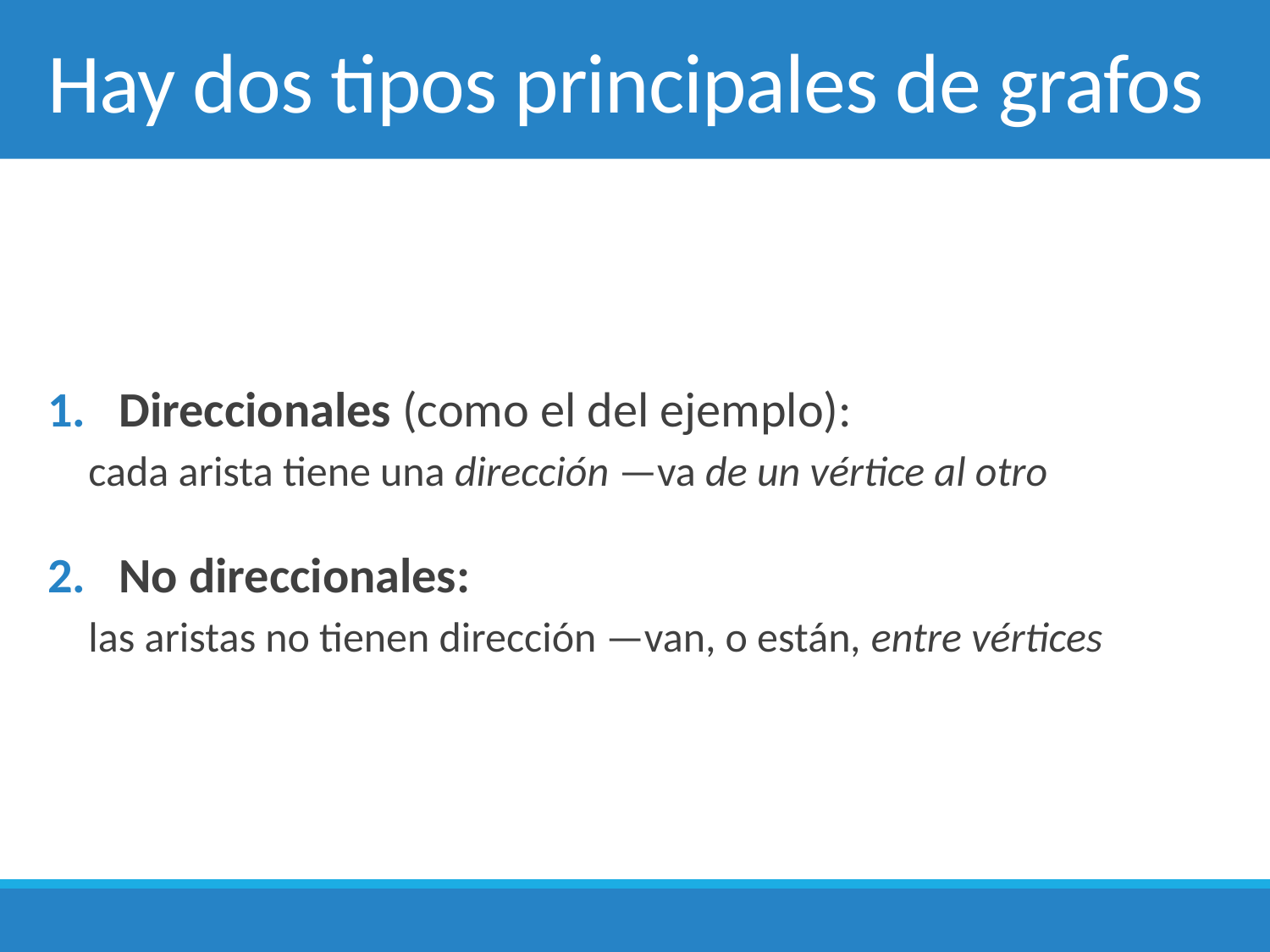

# Hay dos tipos principales de grafos
Direccionales (como el del ejemplo):
cada arista tiene una dirección —va de un vértice al otro
No direccionales:
las aristas no tienen dirección —van, o están, entre vértices